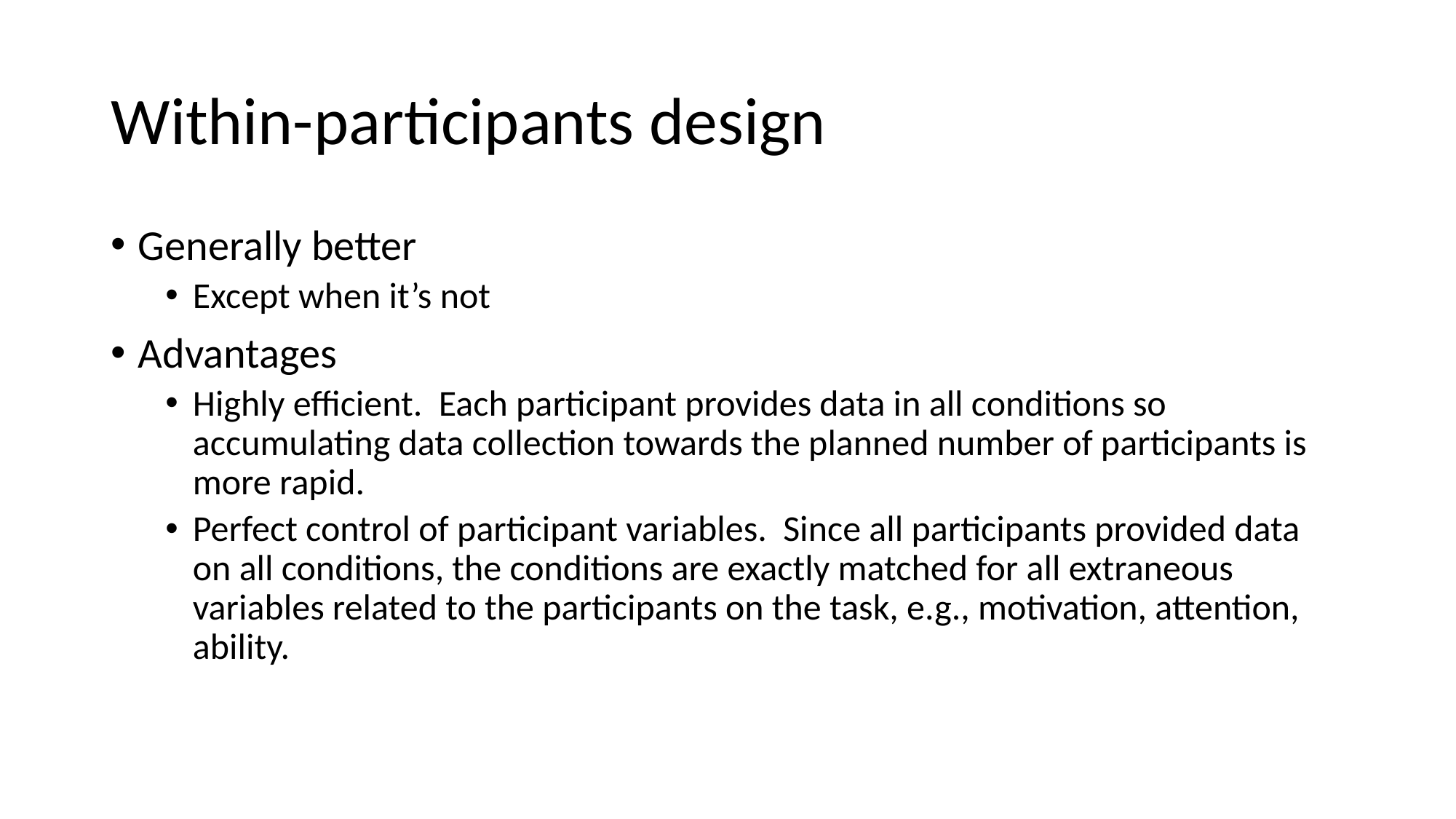

# Within-participants design
Generally better
Except when it’s not
Advantages
Highly efficient.  Each participant provides data in all conditions so accumulating data collection towards the planned number of participants is more rapid.
Perfect control of participant variables.  Since all participants provided data on all conditions, the conditions are exactly matched for all extraneous variables related to the participants on the task, e.g., motivation, attention, ability.